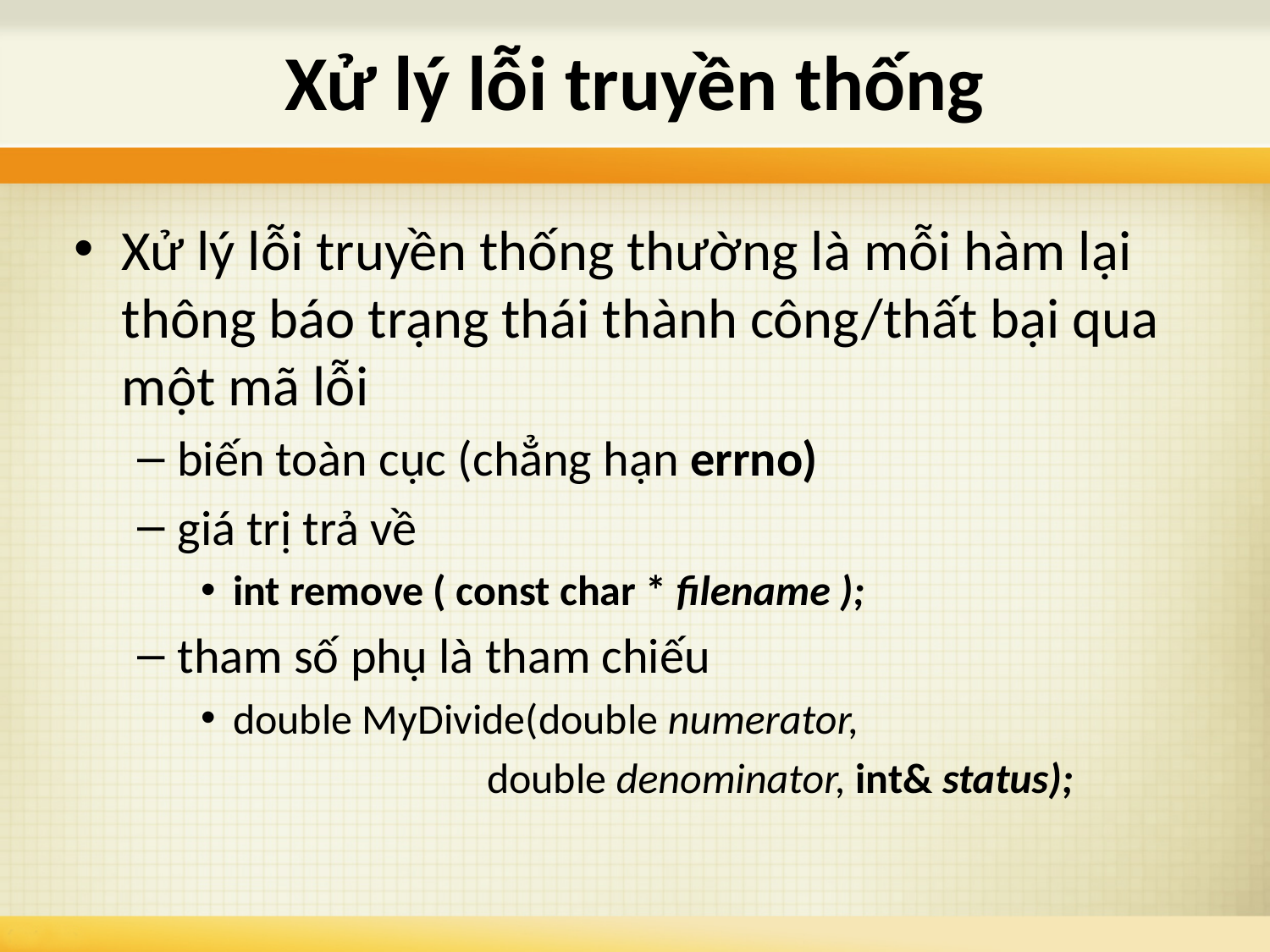

# Xử lý lỗi truyền thống
Xử lý lỗi truyền thống thường là mỗi hàm lại thông báo trạng thái thành công/thất bại qua một mã lỗi
biến toàn cục (chẳng hạn errno)
giá trị trả về
int remove ( const char * filename );
tham số phụ là tham chiếu
double MyDivide(double numerator,
			double denominator, int& status);